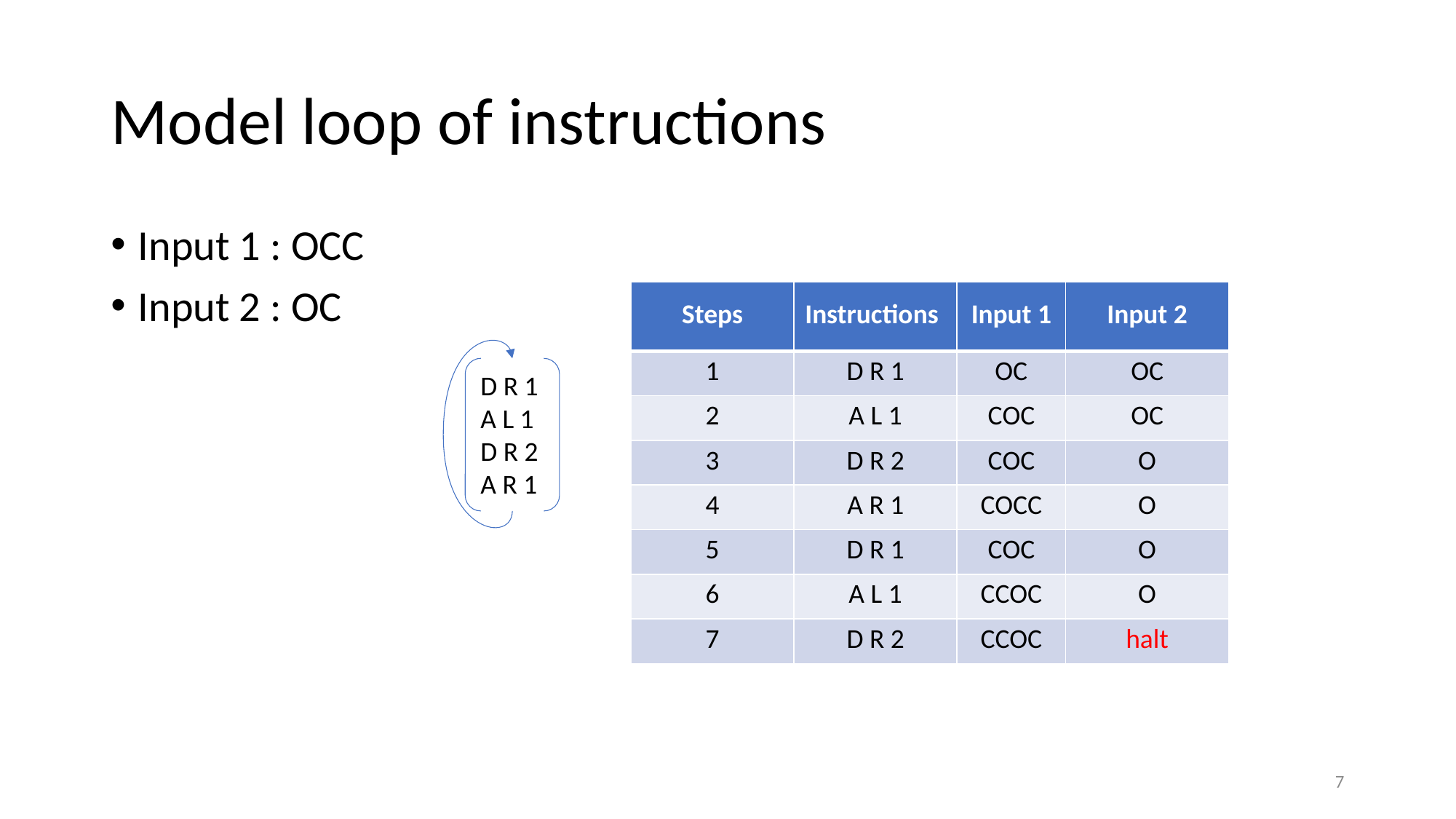

# Model loop of instructions
Input 1 : OCC
Input 2 : OC
| Steps | Instructions | Input 1 | Input 2 |
| --- | --- | --- | --- |
| 1 | D R 1 | OC | OC |
| 2 | A L 1 | COC | OC |
| 3 | D R 2 | COC | O |
| 4 | A R 1 | COCC | O |
| 5 | D R 1 | COC | O |
| 6 | A L 1 | CCOC | O |
| 7 | D R 2 | CCOC | halt |
D R 1
A L 1
D R 2
A R 1

7